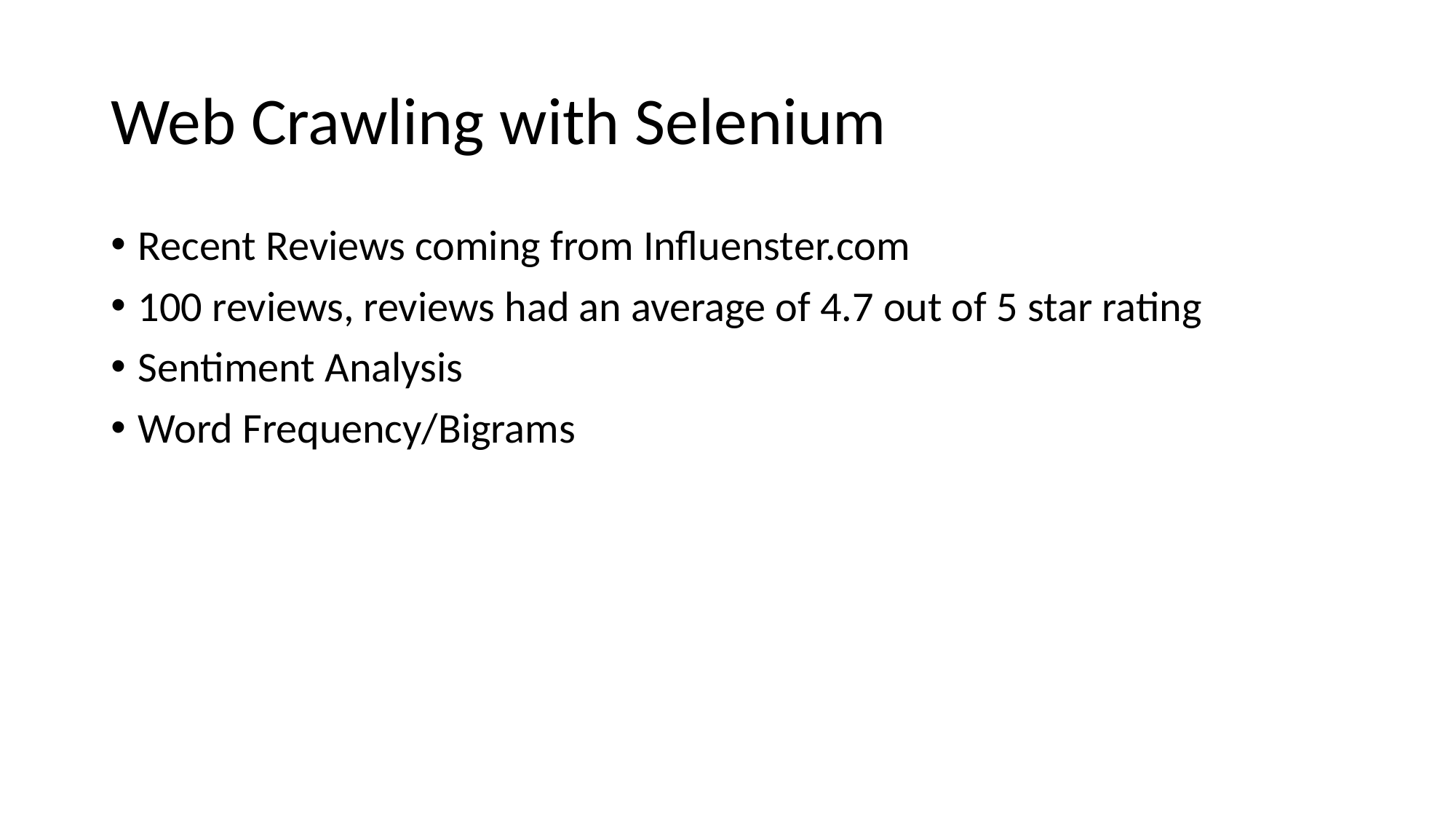

# Web Crawling with Selenium
Recent Reviews coming from Influenster.com
100 reviews, reviews had an average of 4.7 out of 5 star rating
Sentiment Analysis
Word Frequency/Bigrams